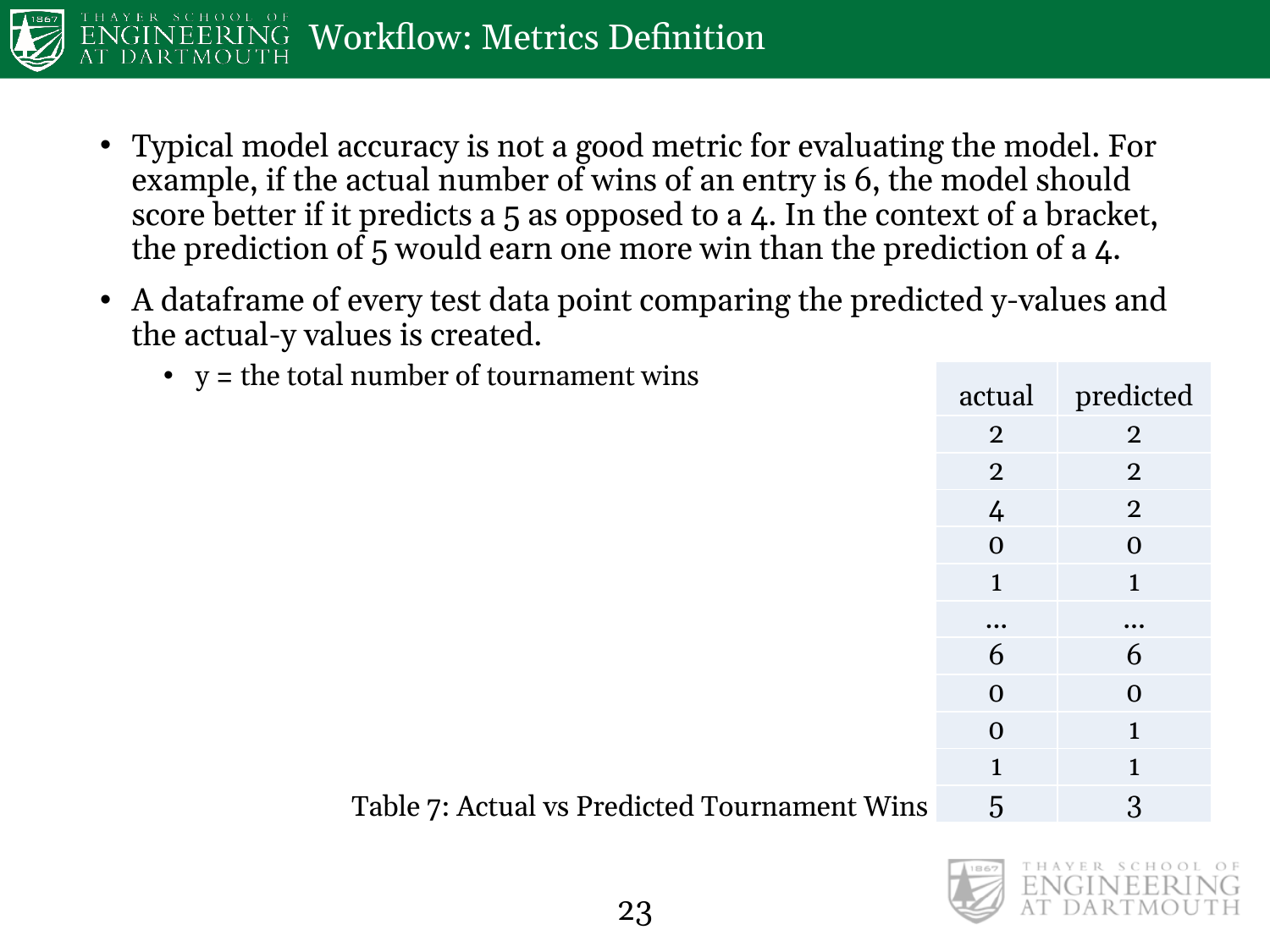

# Workflow: Metrics Definition
Typical model accuracy is not a good metric for evaluating the model. For example, if the actual number of wins of an entry is 6, the model should score better if it predicts a 5 as opposed to a 4. In the context of a bracket, the prediction of 5 would earn one more win than the prediction of a 4.
A dataframe of every test data point comparing the predicted y-values and the actual-y values is created.
y = the total number of tournament wins

| actual | predicted |
| --- | --- |
| 2 | 2 |
| 2 | 2 |
| 4 | 2 |
| 0 | 0 |
| 1 | 1 |
| ... | ... |
| 6 | 6 |
| 0 | 0 |
| 0 | 1 |
| 1 | 1 |
| 5 | 3 |
Table 7: Actual vs Predicted Tournament Wins
23